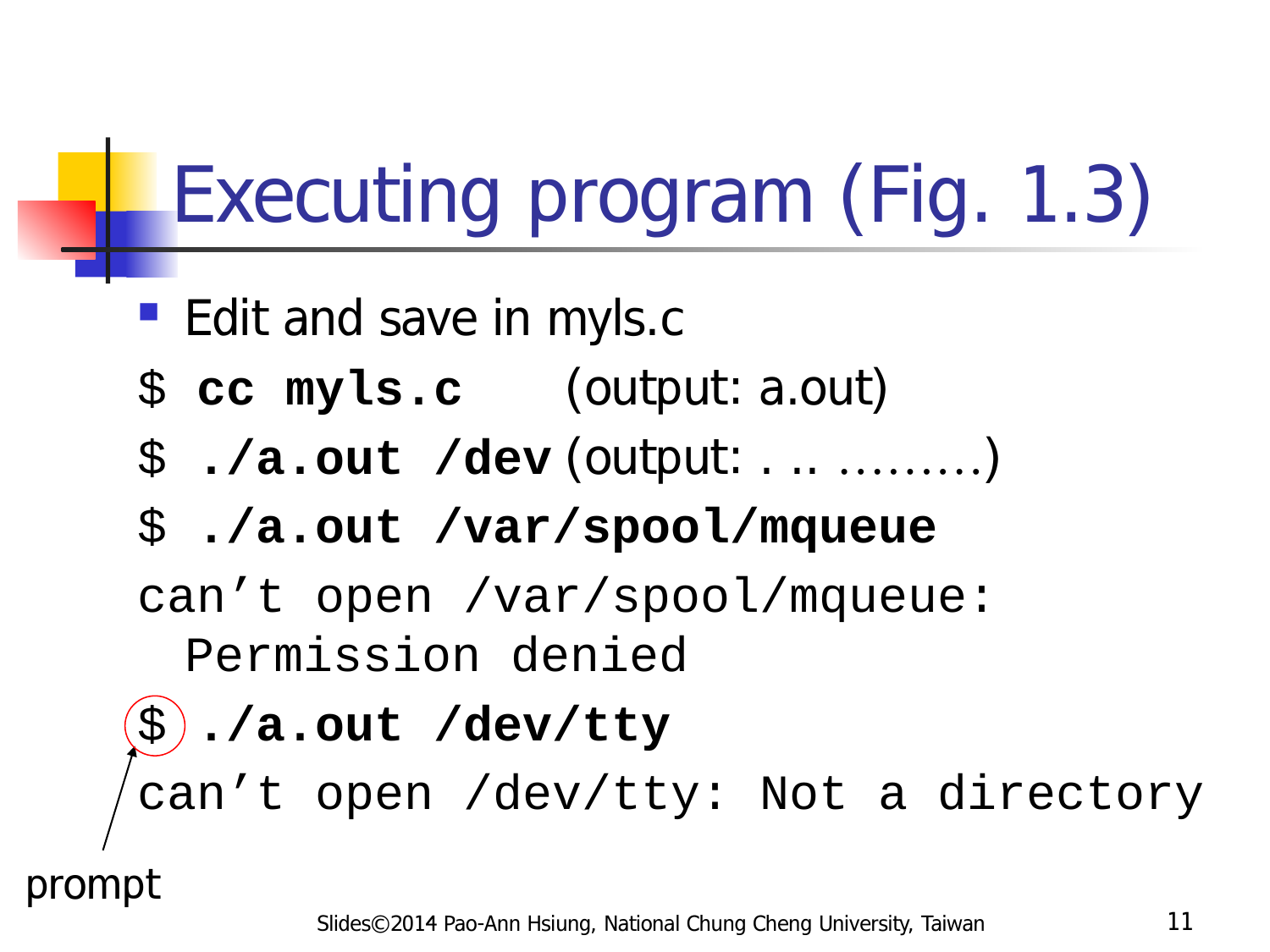

# Executing program (Fig. 1.3)
Edit and save in myls.c
$ cc myls.c	(output: a.out)
$ ./a.out /dev	(output: . .. ………)
$ ./a.out /var/spool/mqueue
can’t open /var/spool/mqueue: Permission denied
$ ./a.out /dev/tty
can’t open /dev/tty: Not a directory

prompt
Slides©2014 Pao-Ann Hsiung, National Chung Cheng University, Taiwan
11